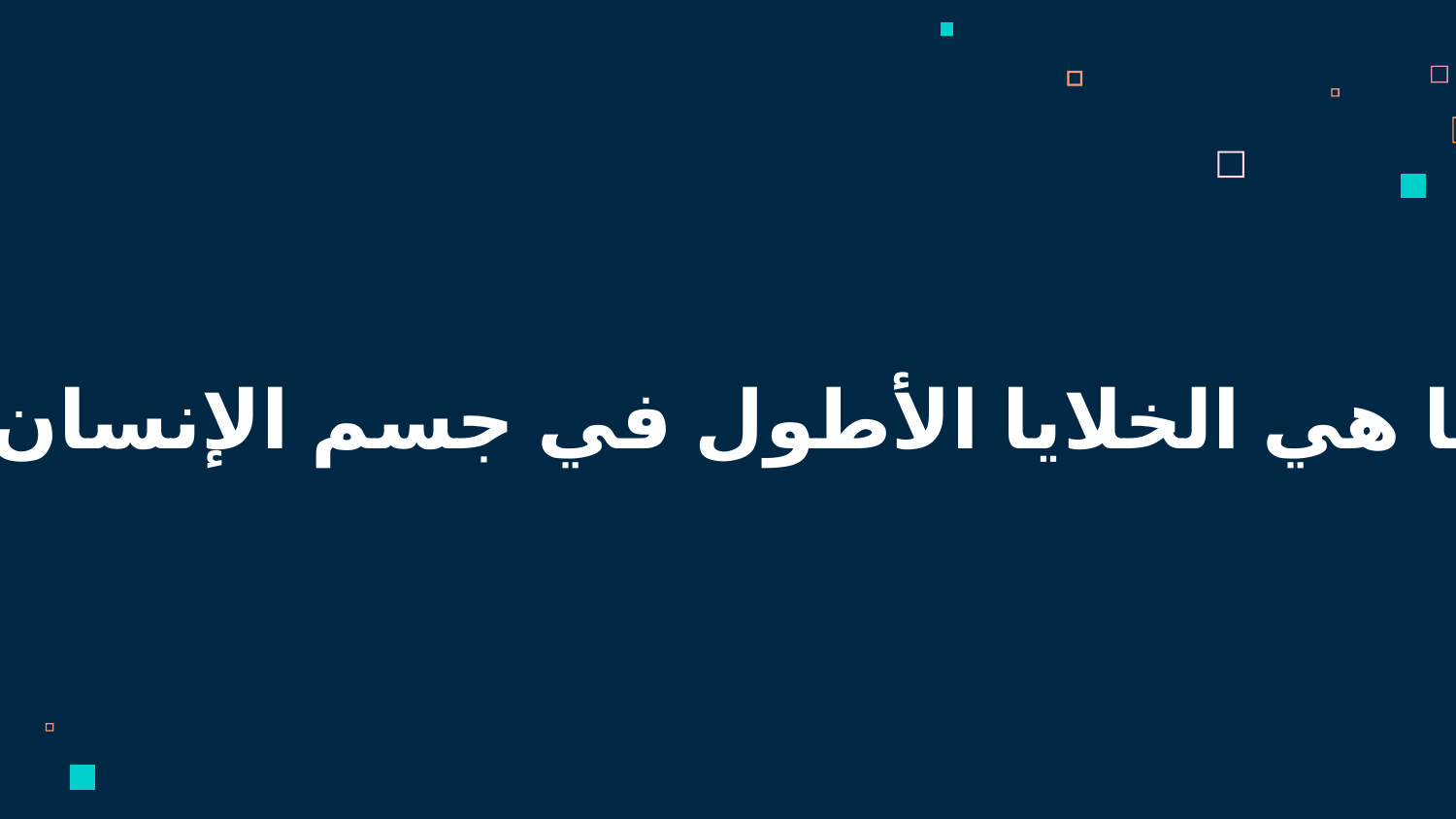

ما هي الخلايا الأطول في جسم الإنسان؟